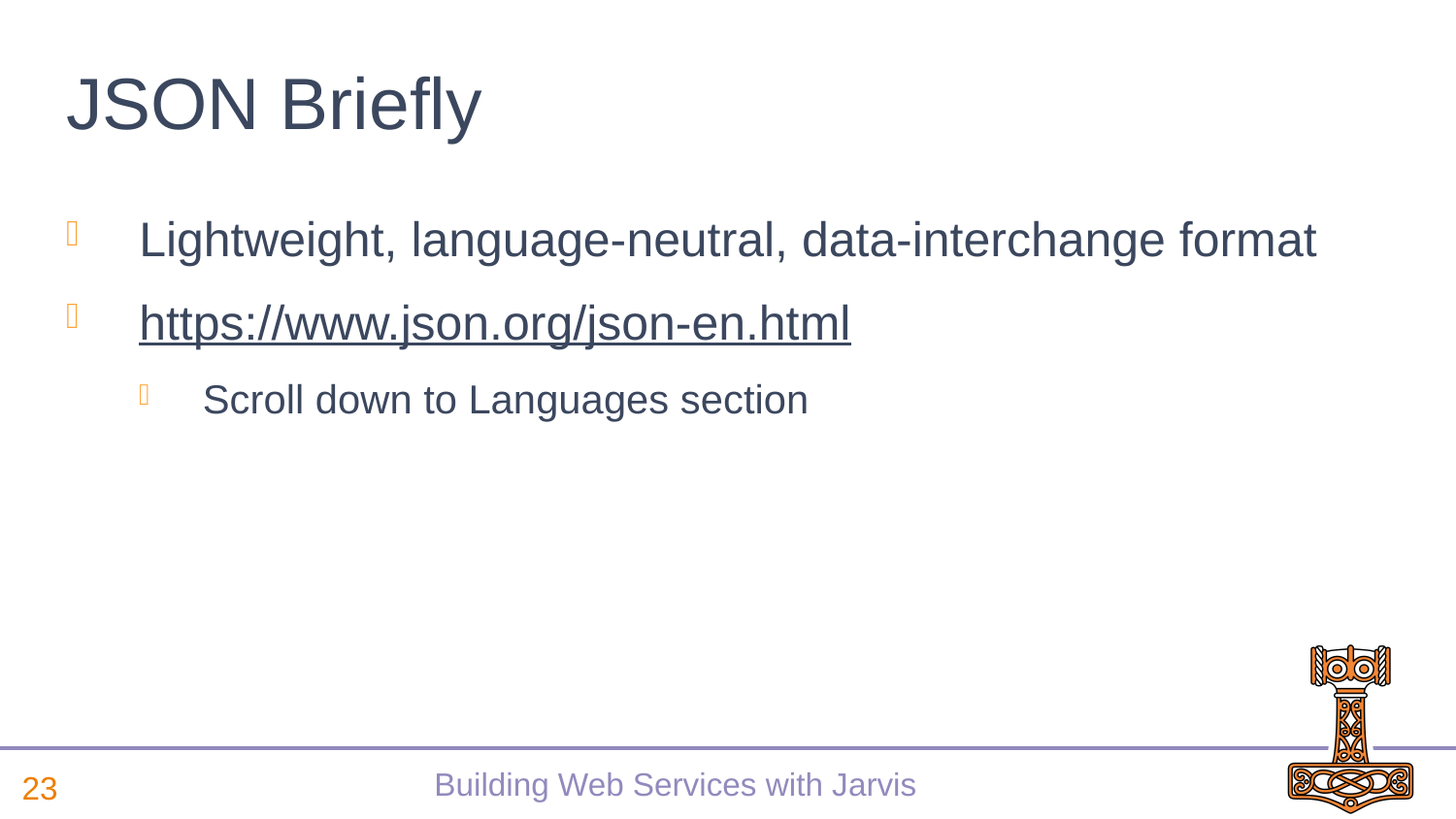

# JSON Briefly
Lightweight, language-neutral, data-interchange format
https://www.json.org/json-en.html
Scroll down to Languages section